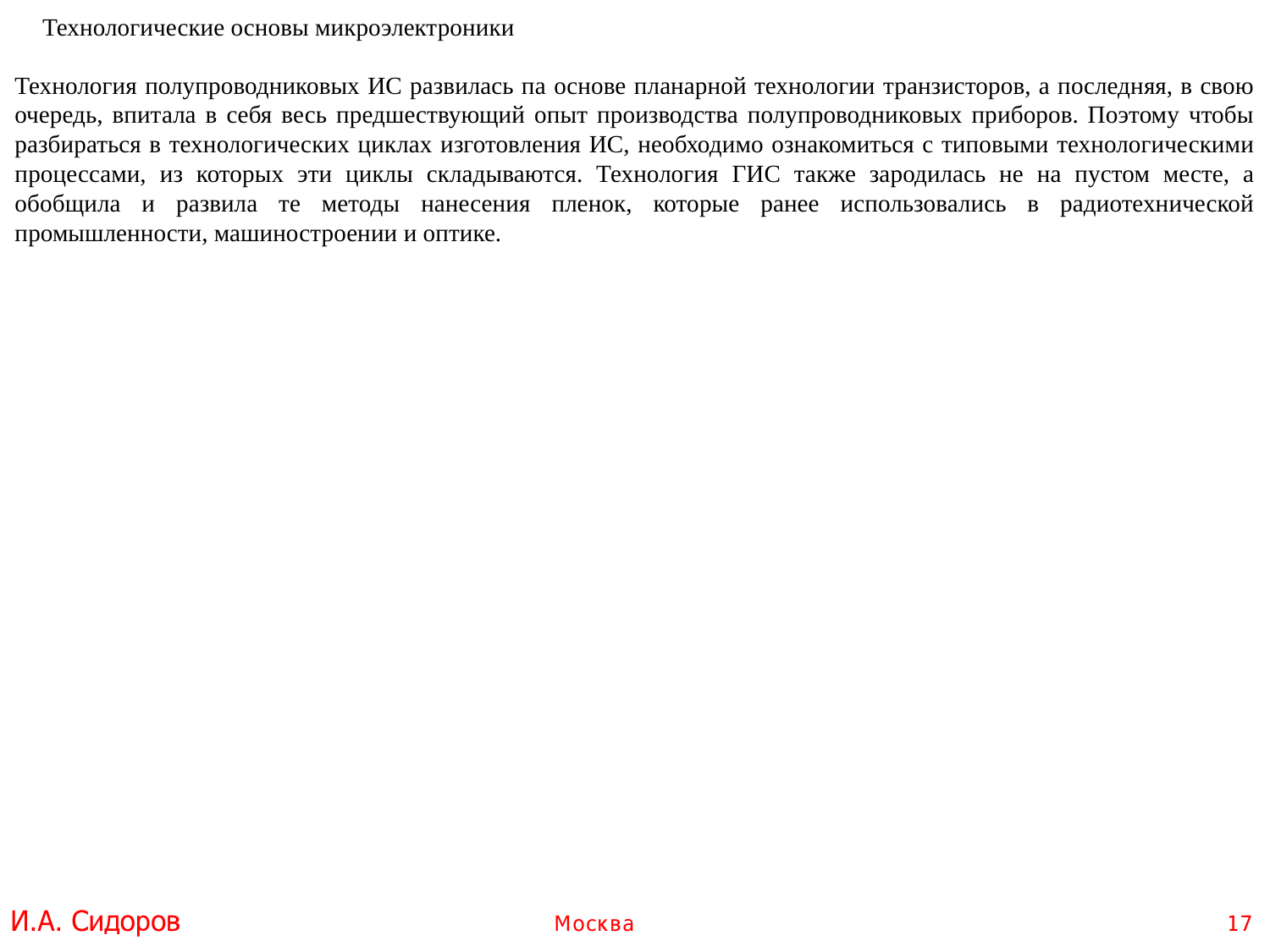

Технологические основы микроэлектроники
Технология полупроводниковых ИС развилась па основе планарной технологии транзисторов, а последняя, в свою очередь, впитала в себя весь предшествующий опыт производства полупроводниковых приборов. Поэтому чтобы разбираться в технологических циклах изготовления ИС, необходимо ознакомиться с типовыми технологическими процессами, из которых эти циклы складываются. Технология ГИС также зародилась не на пустом месте, а обобщила и развила те методы нанесения пленок, которые ранее использовались в радиотехнической промышленности, машиностроении и оптике.

И.А. Сидоров                                           Москва   				            17